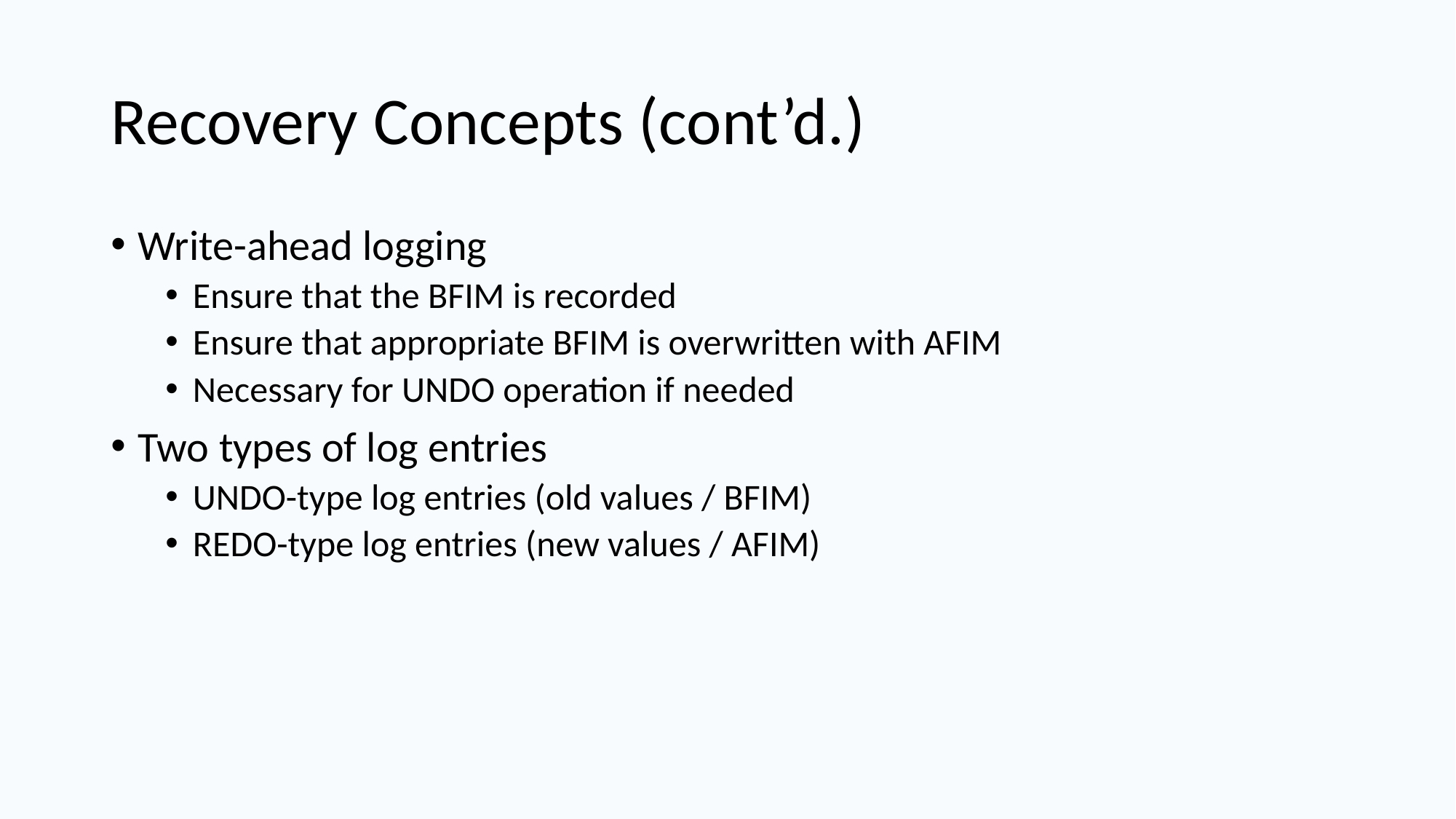

# Recovery Concepts (cont’d.)
Write-ahead logging
Ensure that the BFIM is recorded
Ensure that appropriate BFIM is overwritten with AFIM
Necessary for UNDO operation if needed
Two types of log entries
UNDO-type log entries (old values / BFIM)
REDO-type log entries (new values / AFIM)